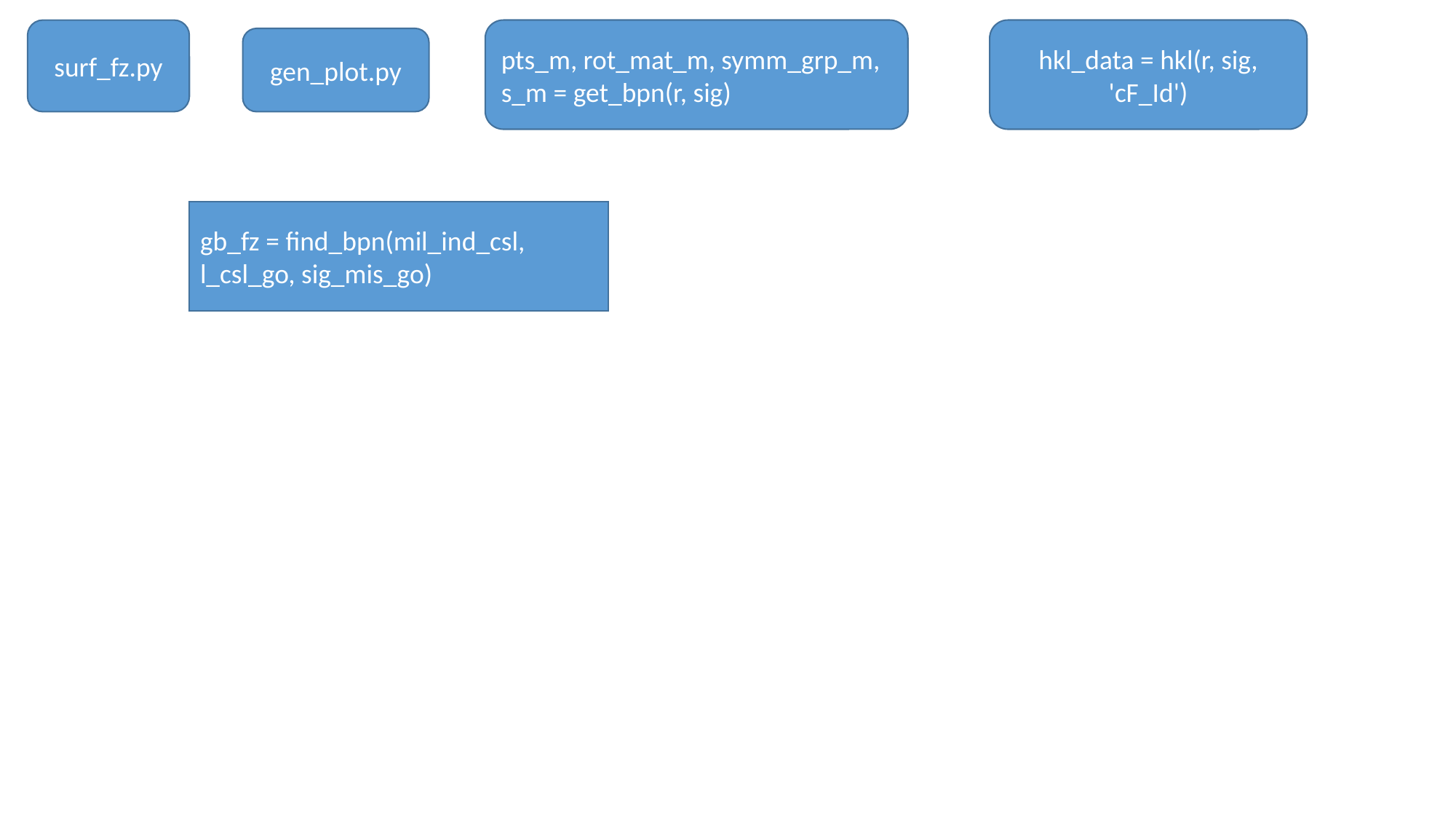

surf_fz.py
pts_m, rot_mat_m, symm_grp_m, s_m = get_bpn(r, sig)
hkl_data = hkl(r, sig, 'cF_Id')
gen_plot.py
gb_fz = find_bpn(mil_ind_csl, l_csl_go, sig_mis_go)